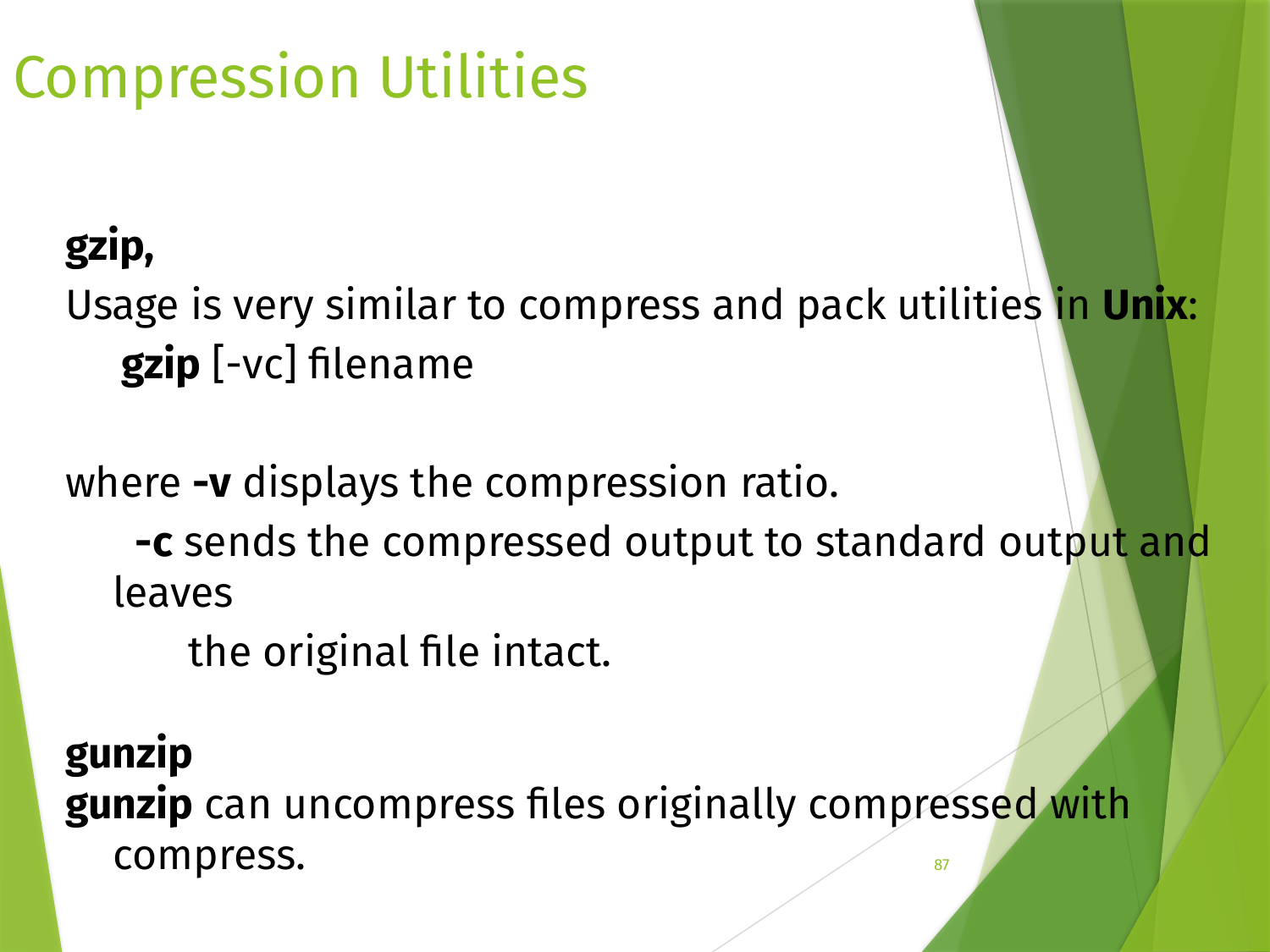

Compression Utilities

gzip,
Usage is very similar to compress and pack utilities in Unix:
     gzip [-vc] filename

where -v displays the compression ratio.
 	  -c sends the compressed output to standard output and leaves
           the original file intact.

gunzip
gunzip can uncompress files originally compressed with compress.

87